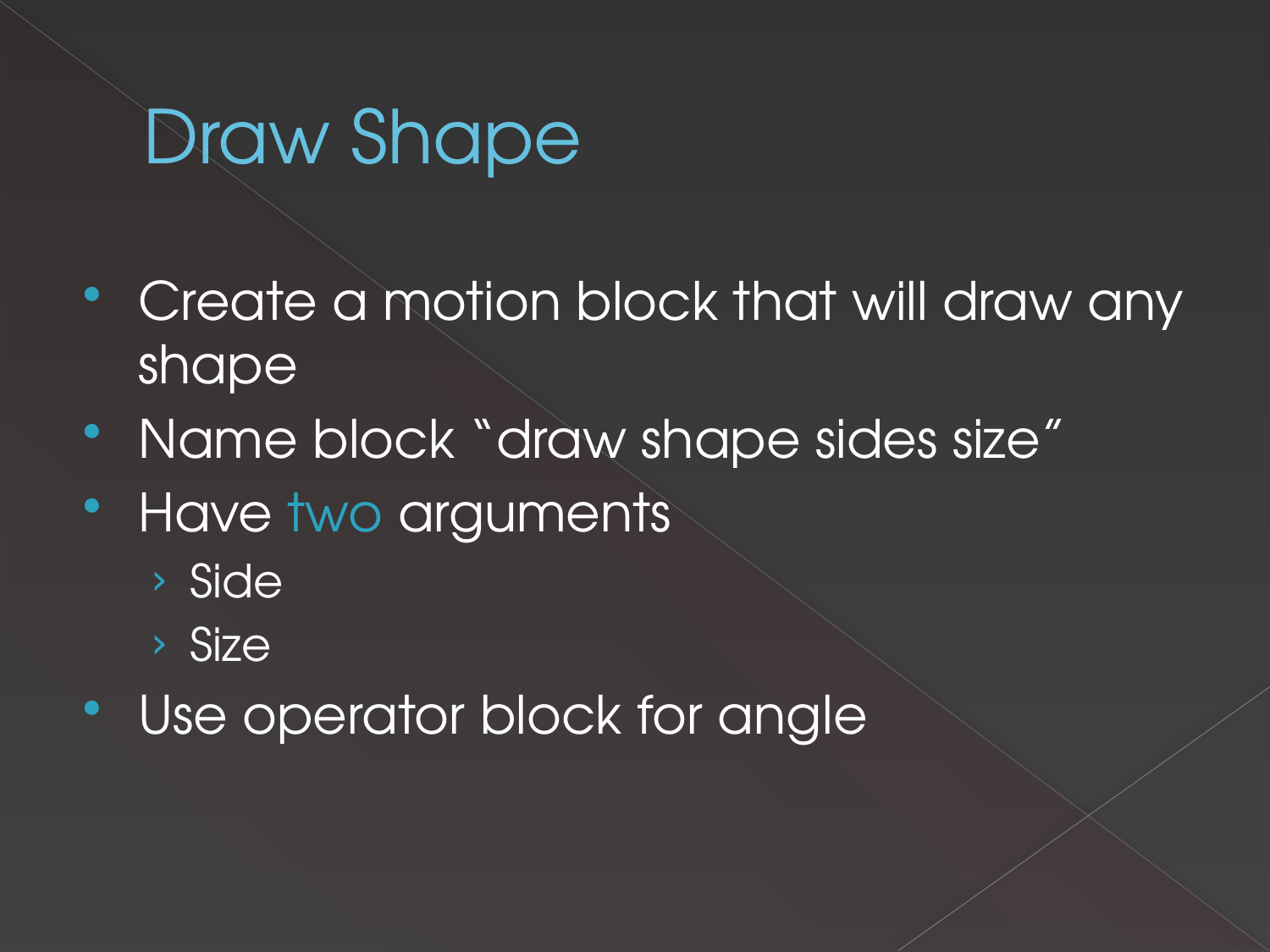

# Draw Shape
Create a motion block that will draw any shape
Name block “draw shape sides size”
Have two arguments
Side
Size
Use operator block for angle